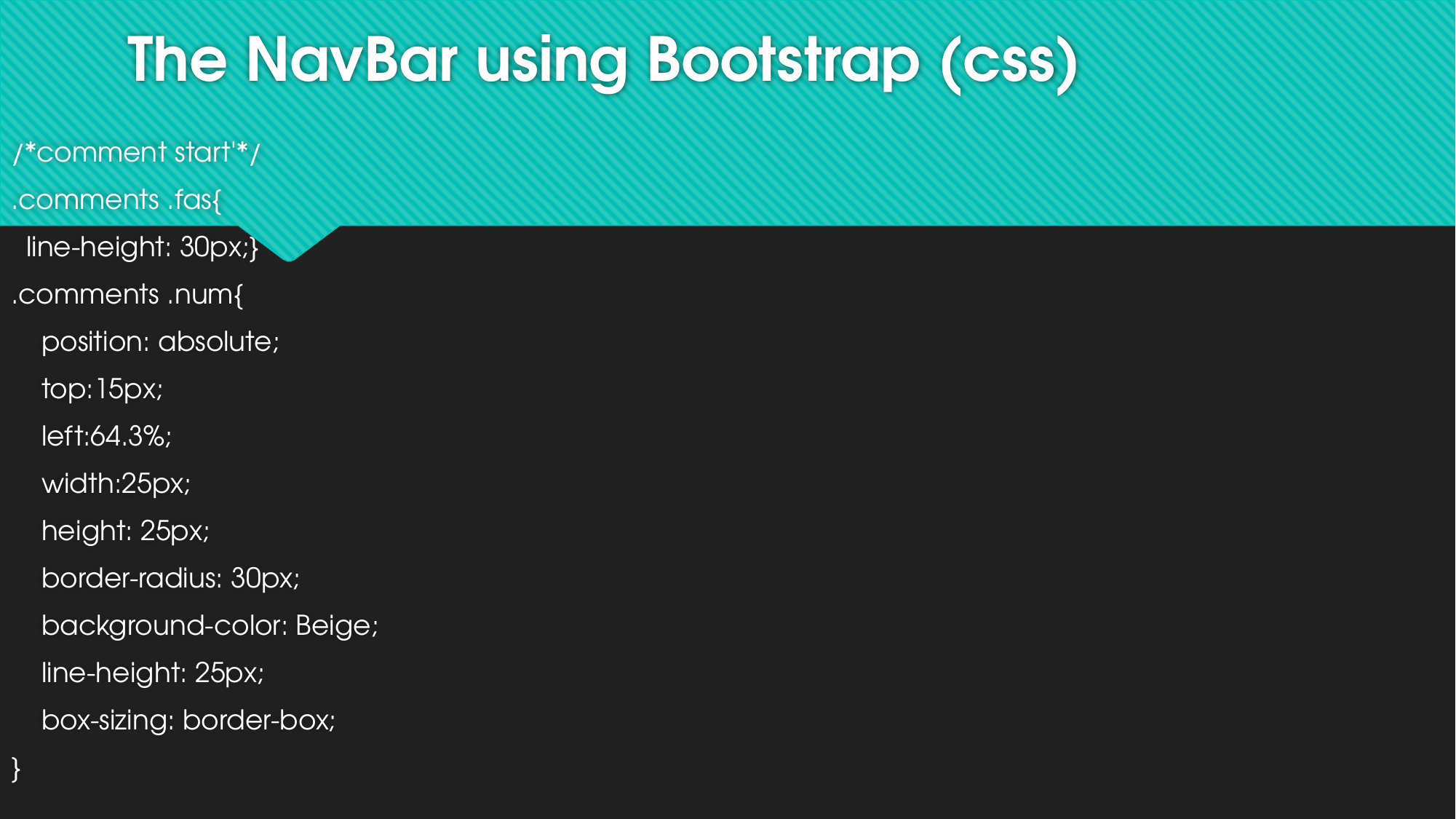

# The NavBar using Bootstrap (css)
/*comment start'*/
.comments .fas{
  line-height: 30px;}
.comments .num{
    position: absolute;
    top:15px;
    left:64.3%;
    width:25px;
    height: 25px;
    border-radius: 30px;
    background-color: Beige;
    line-height: 25px;
    box-sizing: border-box;
}